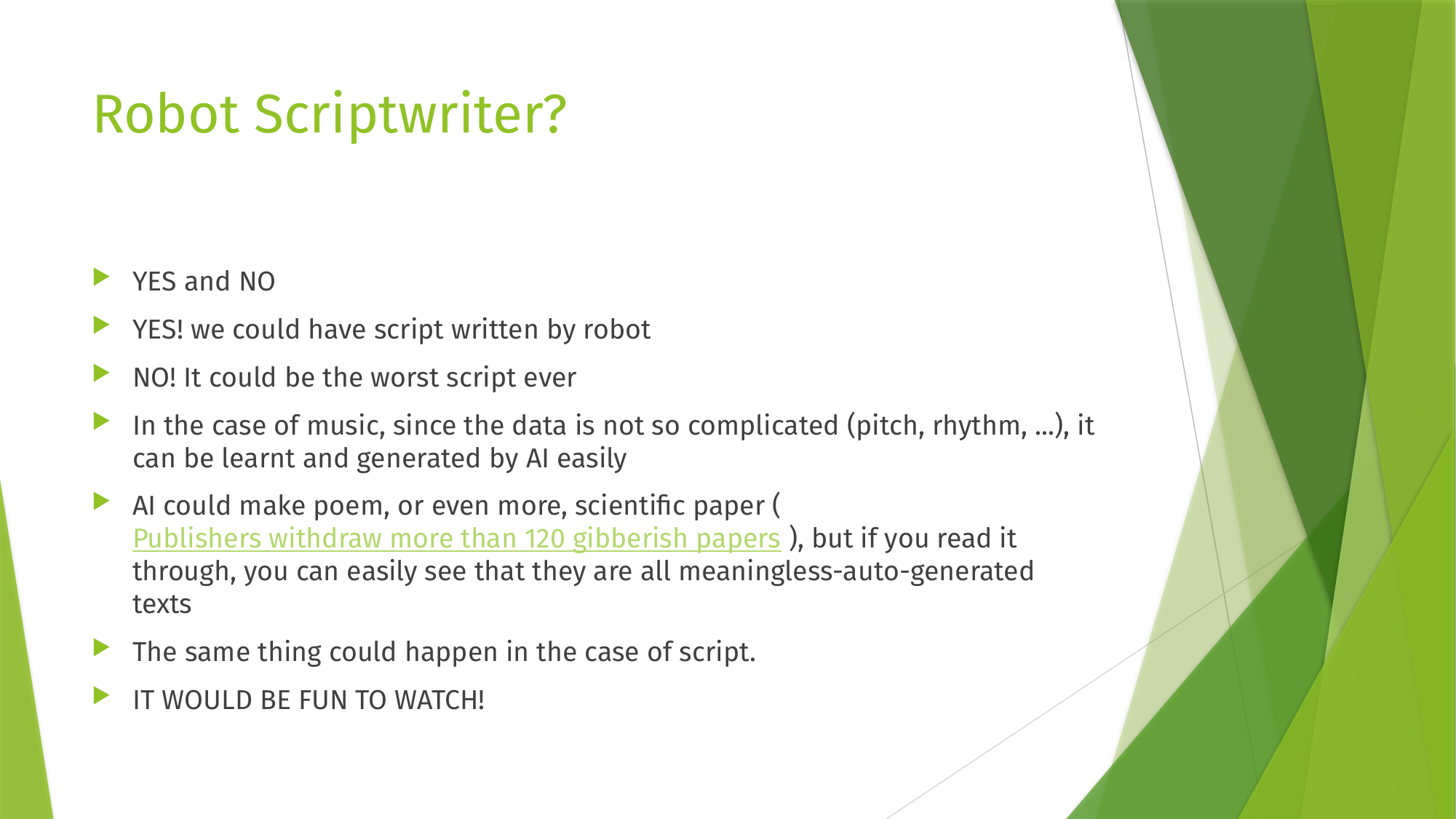

# Robot Scriptwriter?
YES and NO
YES! we could have script written by robot
NO! It could be the worst script ever
In the case of music, since the data is not so complicated (pitch, rhythm, ...), it can be learnt and generated by AI easily
AI could make poem, or even more, scientific paper (Publishers withdraw more than 120 gibberish papers ), but if you read it through, you can easily see that they are all meaningless-auto-generated texts
The same thing could happen in the case of script.
IT WOULD BE FUN TO WATCH!